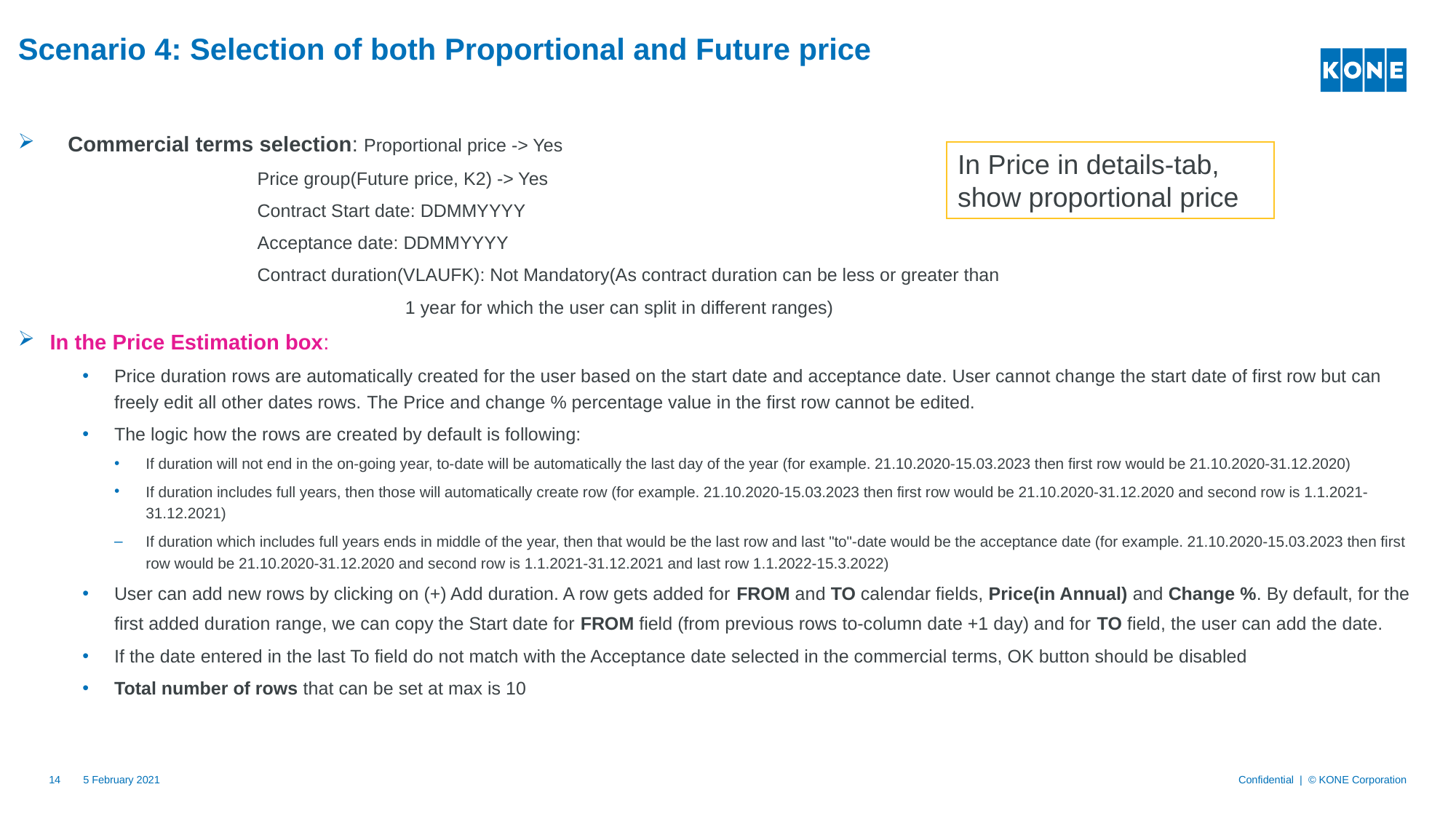

# Scenario 4: Selection of both Proportional and Future price
   Commercial terms selection: Proportional price -> Yes
                                               Price group(Future price, K2) -> Yes
                                               Contract Start date: DDMMYYYY
                                               Acceptance date: DDMMYYYY
                                               Contract duration(VLAUFK): Not Mandatory(As contract duration can be less or greater than
                                                                            1 year for which the user can split in different ranges)
In the Price Estimation box:
Price duration rows are automatically created for the user based on the start date and acceptance date. User cannot change the start date of first row but can freely edit all other dates rows. The Price and change % percentage value in the first row cannot be edited.
The logic how the rows are created by default is following:
If duration will not end in the on-going year, to-date will be automatically the last day of the year (for example. 21.10.2020-15.03.2023 then first row would be 21.10.2020-31.12.2020)
If duration includes full years, then those will automatically create row (for example. 21.10.2020-15.03.2023 then first row would be 21.10.2020-31.12.2020 and second row is 1.1.2021-31.12.2021)
If duration which includes full years ends in middle of the year, then that would be the last row and last "to"-date would be the acceptance date (for example. 21.10.2020-15.03.2023 then first row would be 21.10.2020-31.12.2020 and second row is 1.1.2021-31.12.2021 and last row 1.1.2022-15.3.2022)
User can add new rows by clicking on (+) Add duration. A row gets added for FROM and TO calendar fields, Price(in Annual) and Change %. By default, for the first added duration range, we can copy the Start date for FROM field (from previous rows to-column date +1 day) and for TO field, the user can add the date.
If the date entered in the last To field do not match with the Acceptance date selected in the commercial terms, OK button should be disabled
Total number of rows that can be set at max is 10

In Price in details-tab, show proportional price
14
5 February 2021
Confidential  |  © KONE Corporation